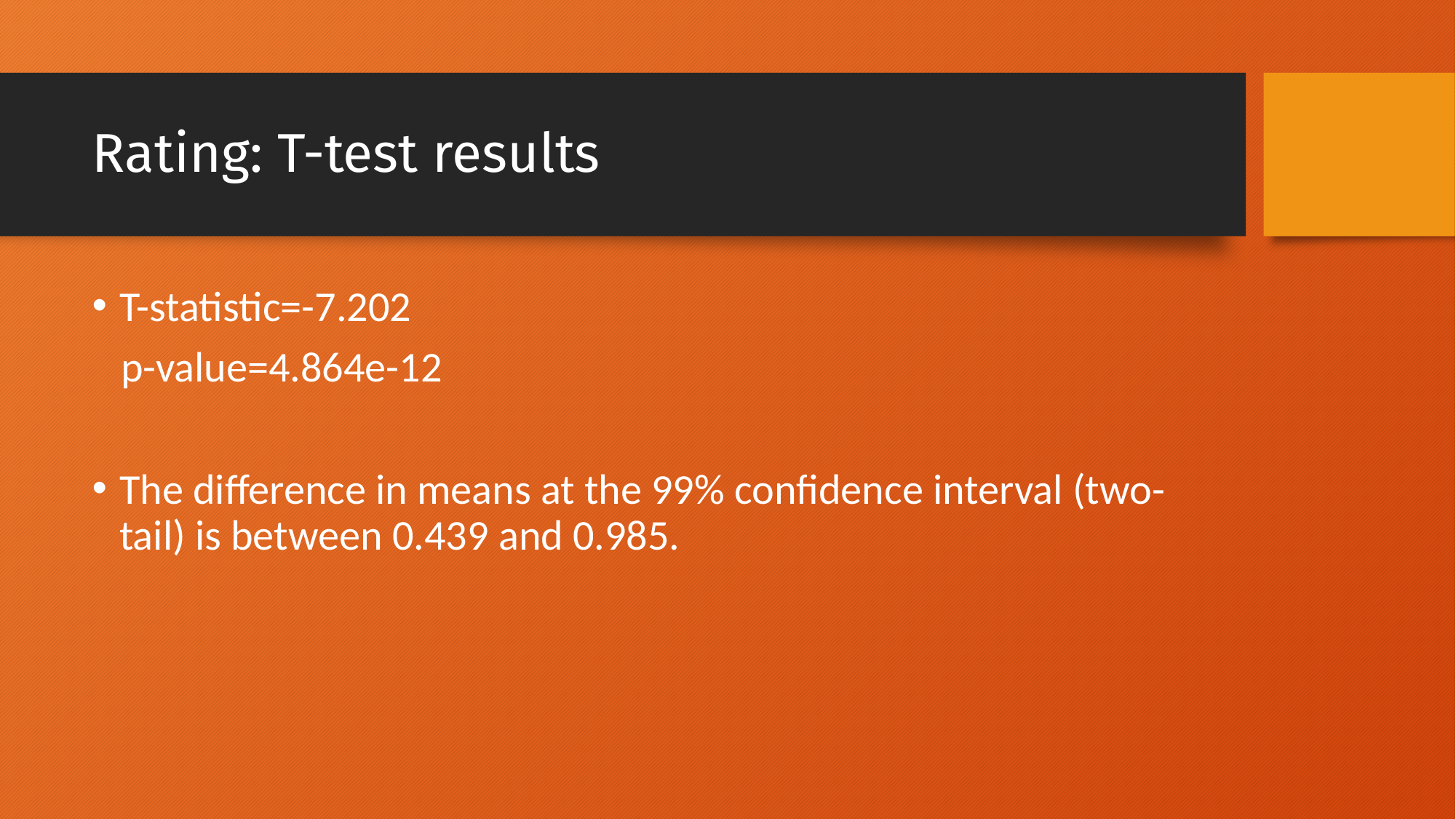

# Rating: T-test results
T-statistic=-7.202
   p-value=4.864e-12

The difference in means at the 99% confidence interval (two-tail) is between 0.439 and 0.985.